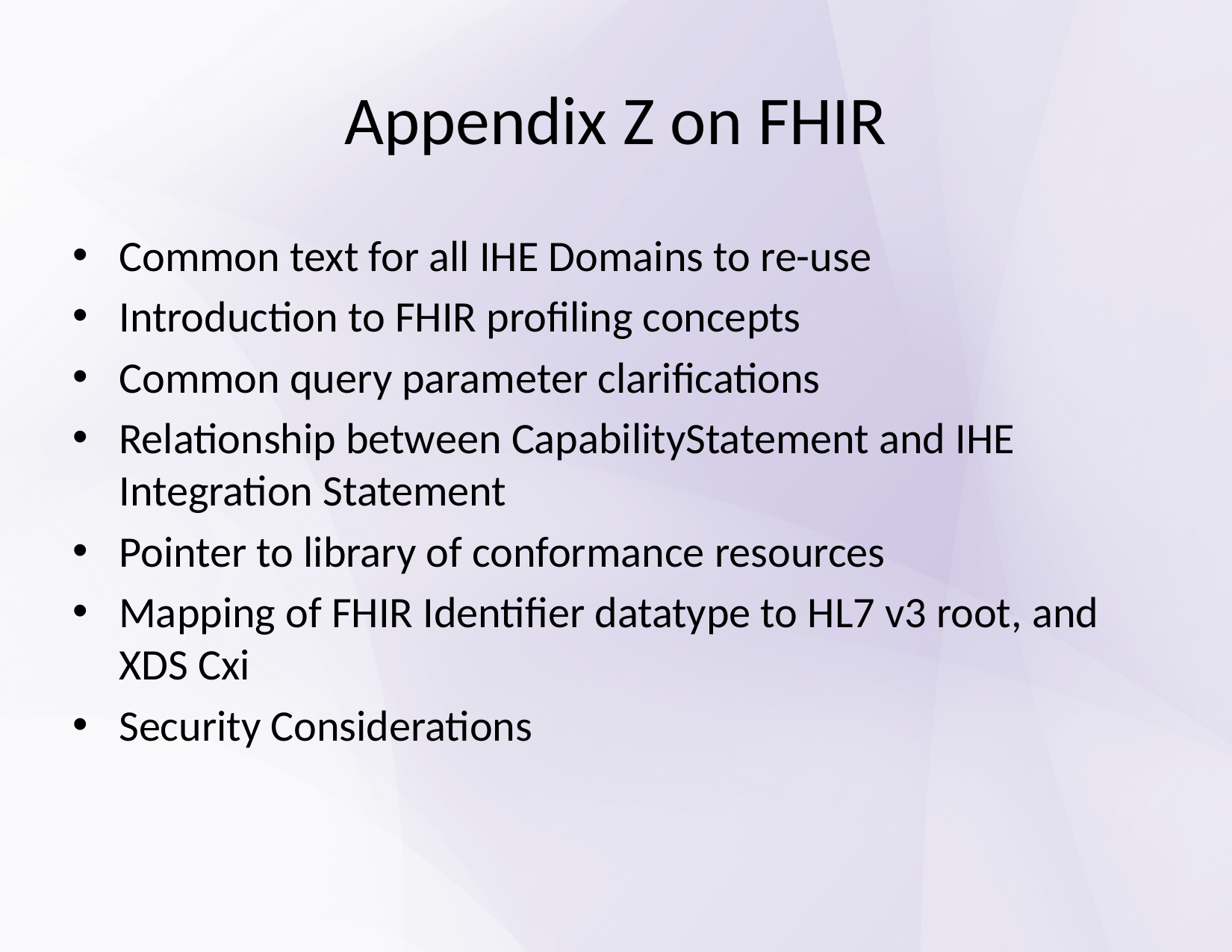

# Appendix Z on FHIR
Common text for all IHE Domains to re-use
Introduction to FHIR profiling concepts
Common query parameter clarifications
Relationship between CapabilityStatement and IHE Integration Statement
Pointer to library of conformance resources
Mapping of FHIR Identifier datatype to HL7 v3 root, and XDS Cxi
Security Considerations